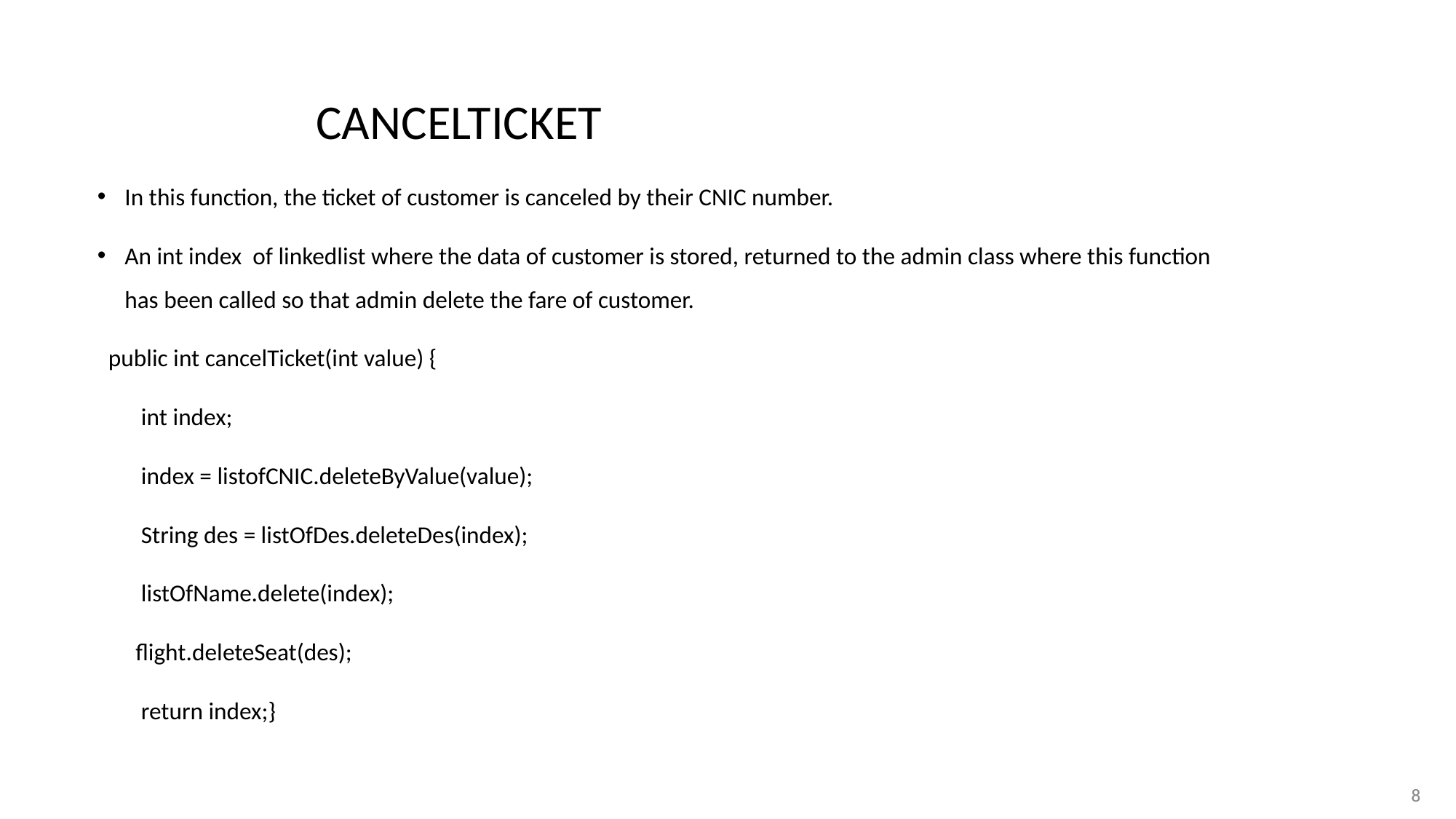

# cancelTicket
In this function, the ticket of customer is canceled by their CNIC number.
An int index  of linkedlist where the data of customer is stored, returned to the admin class where this function has been called so that admin delete the fare of customer.
  public int cancelTicket(int value) {
        int index;
        index = listofCNIC.deleteByValue(value);
        String des = listOfDes.deleteDes(index);
        listOfName.delete(index);
       flight.deleteSeat(des);
        return index;}
8